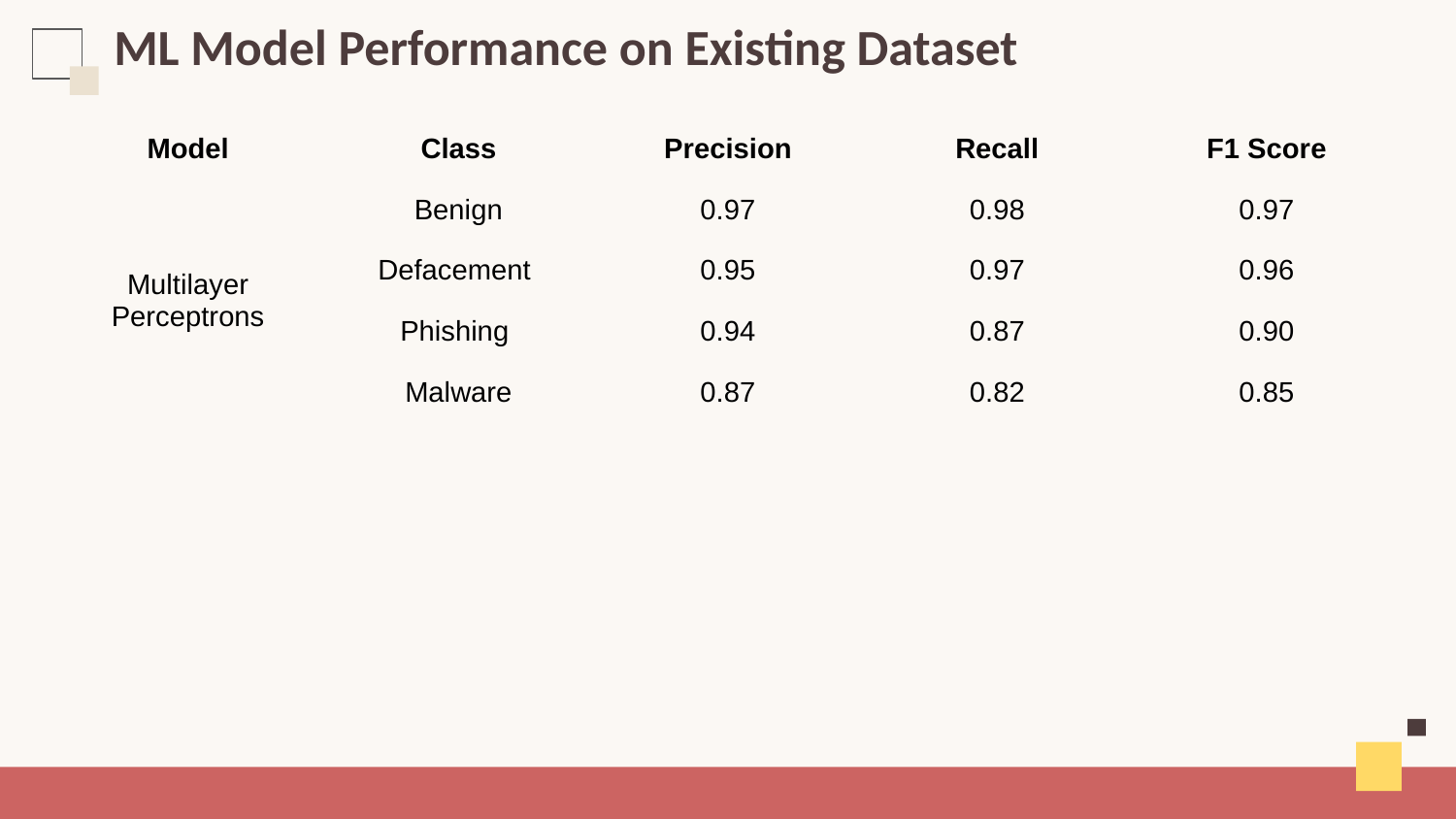

ML Model Performance on Existing Dataset
| Model | Class | Precision | Recall | F1 Score |
| --- | --- | --- | --- | --- |
| Multilayer Perceptrons | Benign | 0.97 | 0.98 | 0.97 |
|  | Defacement | 0.95 | 0.97 | 0.96 |
|  | Phishing | 0.94 | 0.87 | 0.90 |
|  | Malware | 0.87 | 0.82 | 0.85 |